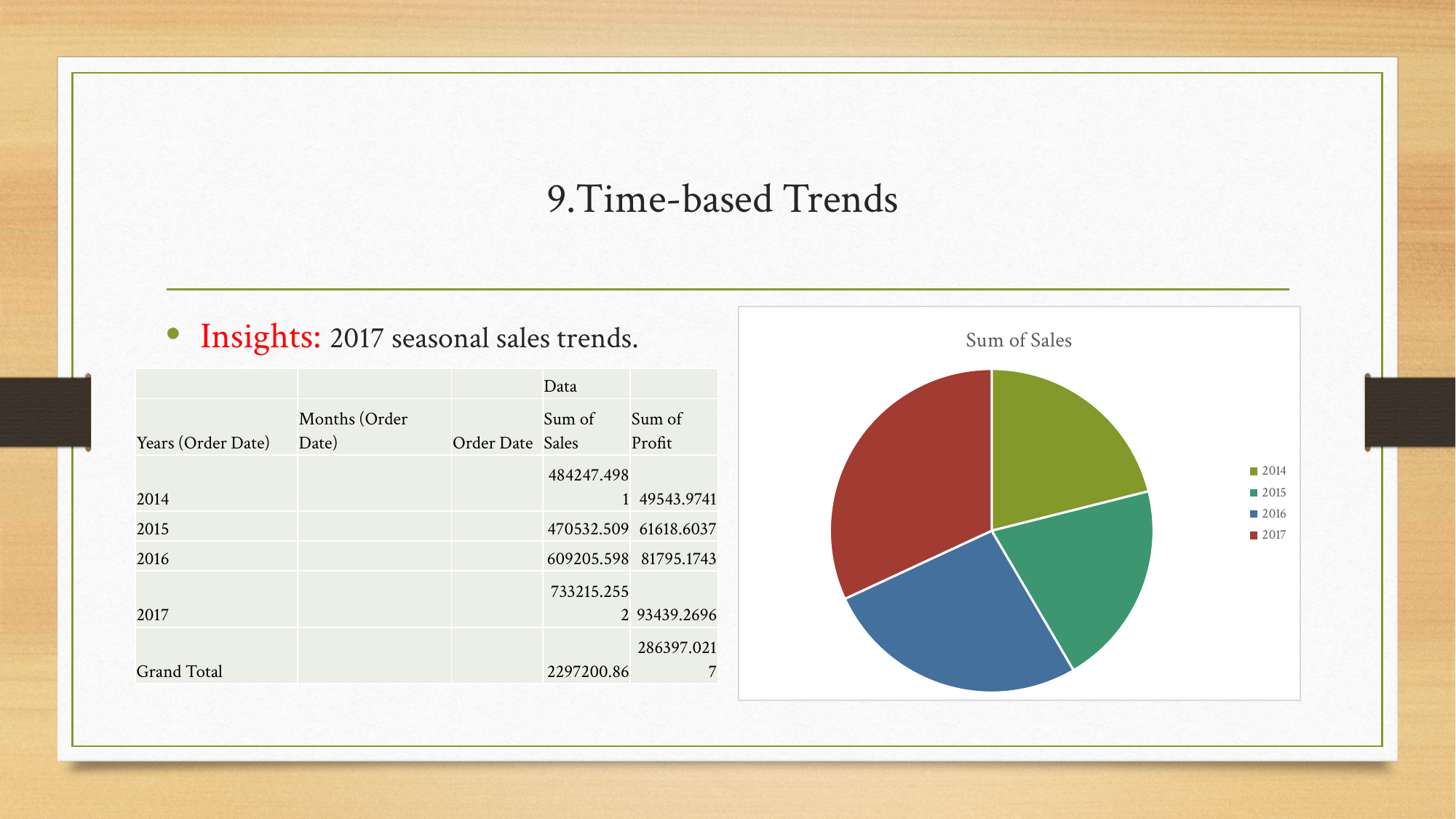

# 9.Time-based Trends
Insights: 2017 seasonal sales trends.

### Chart:

| Category | Sum of Sales | Sum of Profit |
|---|---|---|
| 2014 | 484247.49810000096 | 49543.97410000001 |
| 2015 | 470532.50899999985 | 61618.60370000005 |
| 2016 | 609205.5980000008 | 81795.17430000019 |
| 2017 | 733215.2551999999 | 93439.26959999997 |
|  |  |  | Data |  |
| --- | --- | --- | --- | --- |
| Years (Order Date) | Months (Order Date) | Order Date | Sum of Sales | Sum of Profit |
| 2014 |  |  | 484247.4981 | 49543.9741 |
| 2015 |  |  | 470532.509 | 61618.6037 |
| 2016 |  |  | 609205.598 | 81795.1743 |
| 2017 |  |  | 733215.2552 | 93439.2696 |
| Grand Total |  |  | 2297200.86 | 286397.0217 |